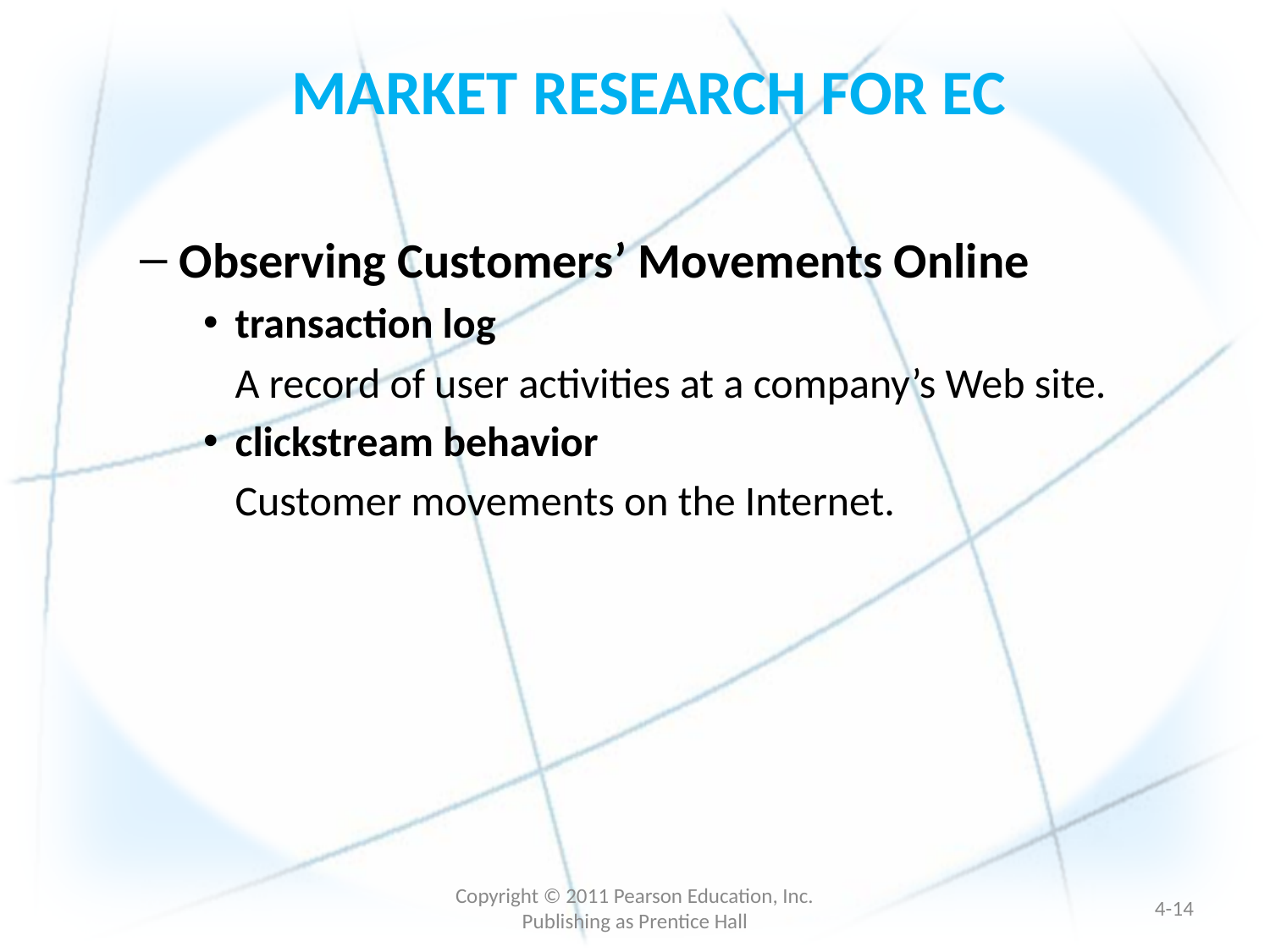

# MARKET RESEARCH FOR EC
Observing Customers’ Movements Online
transaction log
	A record of user activities at a company’s Web site.
clickstream behavior
	Customer movements on the Internet.
Copyright © 2011 Pearson Education, Inc. Publishing as Prentice Hall
4-14